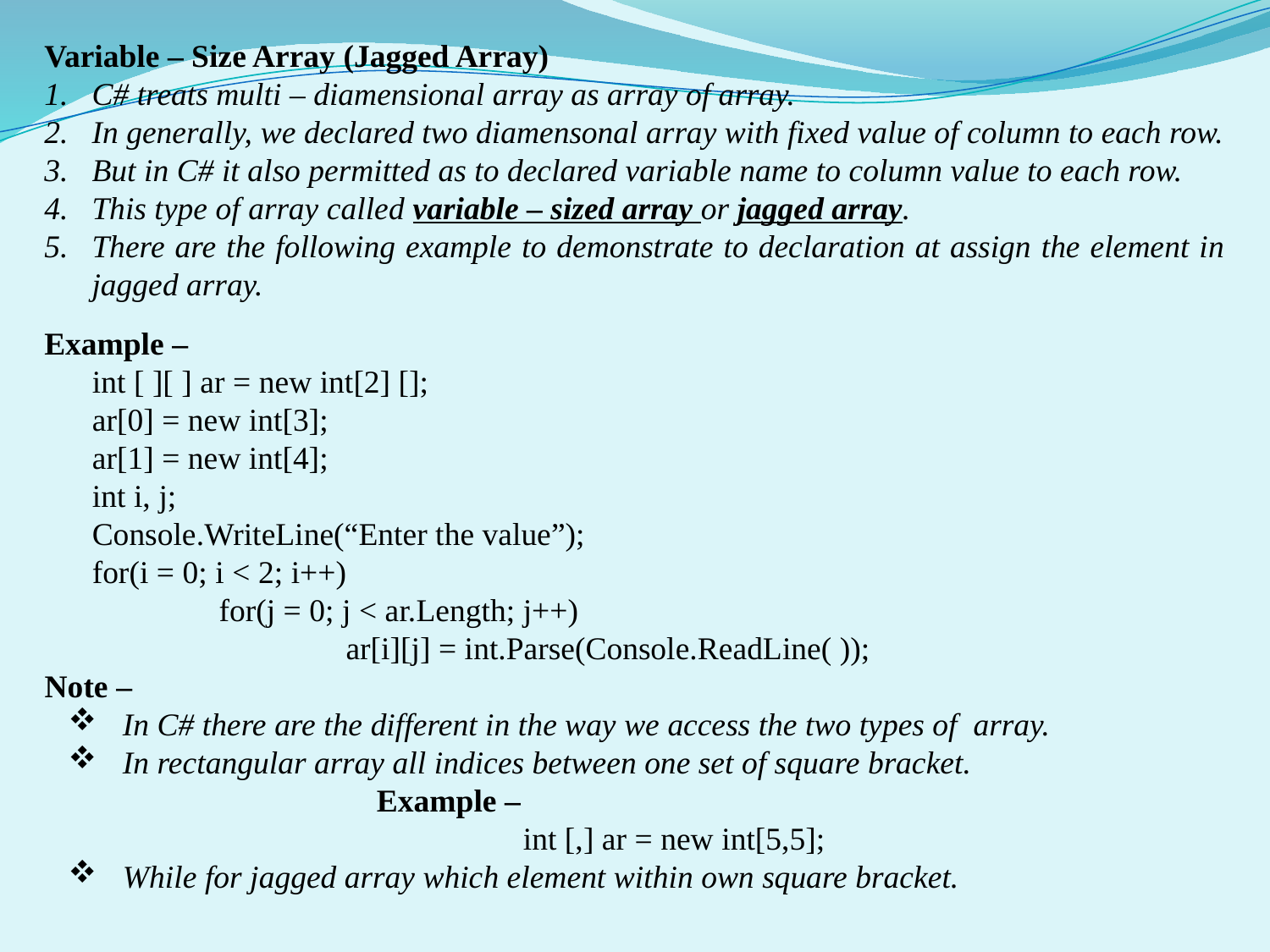

Variable – Size Array (Jagged Array)
C# treats multi – diamensional array as array of array.
In generally, we declared two diamensonal array with fixed value of column to each row.
But in C# it also permitted as to declared variable name to column value to each row.
This type of array called variable – sized array or jagged array.
There are the following example to demonstrate to declaration at assign the element in jagged array.

Example –
int [ ][ ] ar = new int[2] [];
ar[0] = new int[3];
ar[1] = new int[4];
int i, j;
Console.WriteLine(“Enter the value”);
for(i = 0; i < 2; i++)
	for(j = 0; j < ar.Length; j++)
		ar[i][j] = int.Parse(Console.ReadLine( ));
Note –
In C# there are the different in the way we access the two types of  array.
In rectangular array all indices between one set of square bracket.
			Example –
	int [,] ar = new int[5,5];
While for jagged array which element within own square bracket.